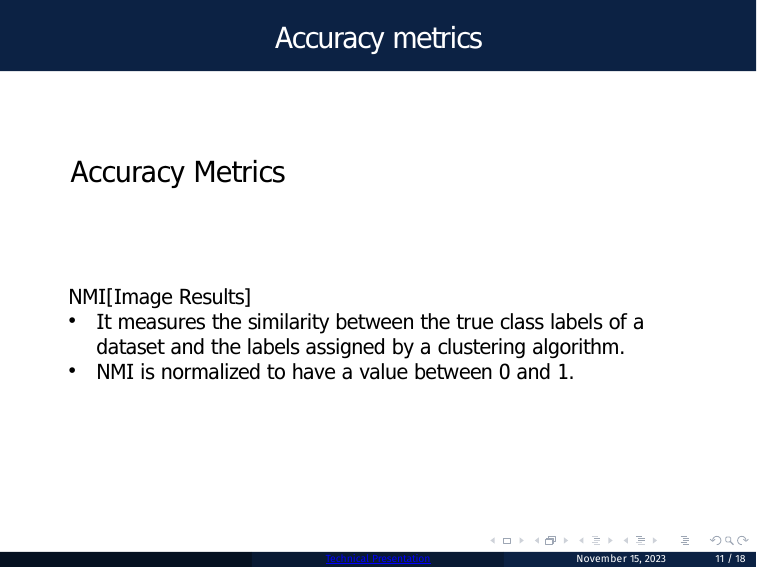

# Accuracy metrics
Accuracy Metrics
NMI[Image Results]
It measures the similarity between the true class labels of a dataset and the labels assigned by a clustering algorithm.
NMI is normalized to have a value between 0 and 1.

Technical Presentation
November 15, 2023
11 / 18